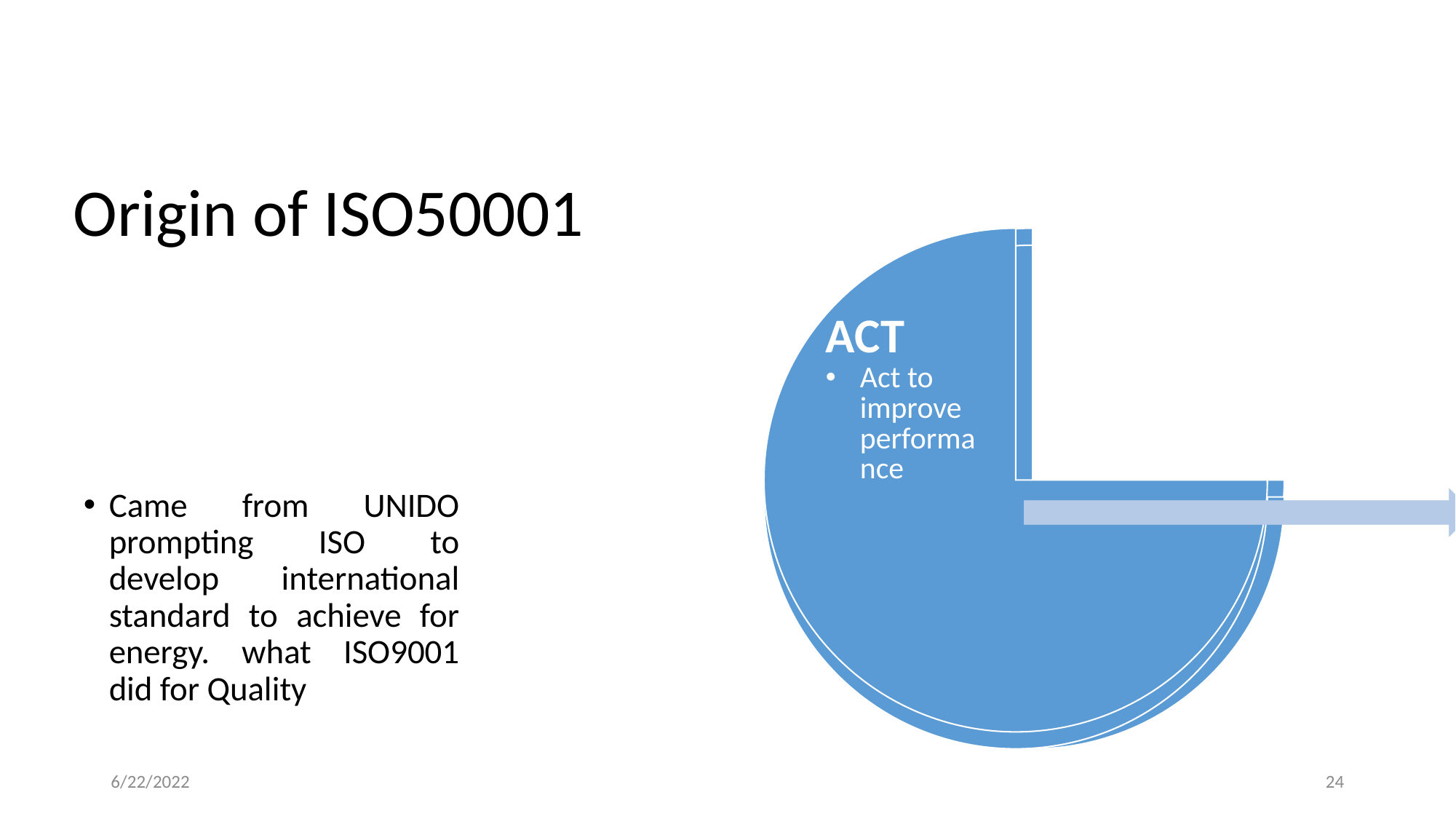

# Origin of ISO50001
PLAN
Plan what you need to do
DO
Do it
CHECK
Check that it works
ACT
Act to improve performance
Came from UNIDO prompting ISO to develop international standard to achieve for energy. what ISO9001 did for Quality
6/22/2022
24